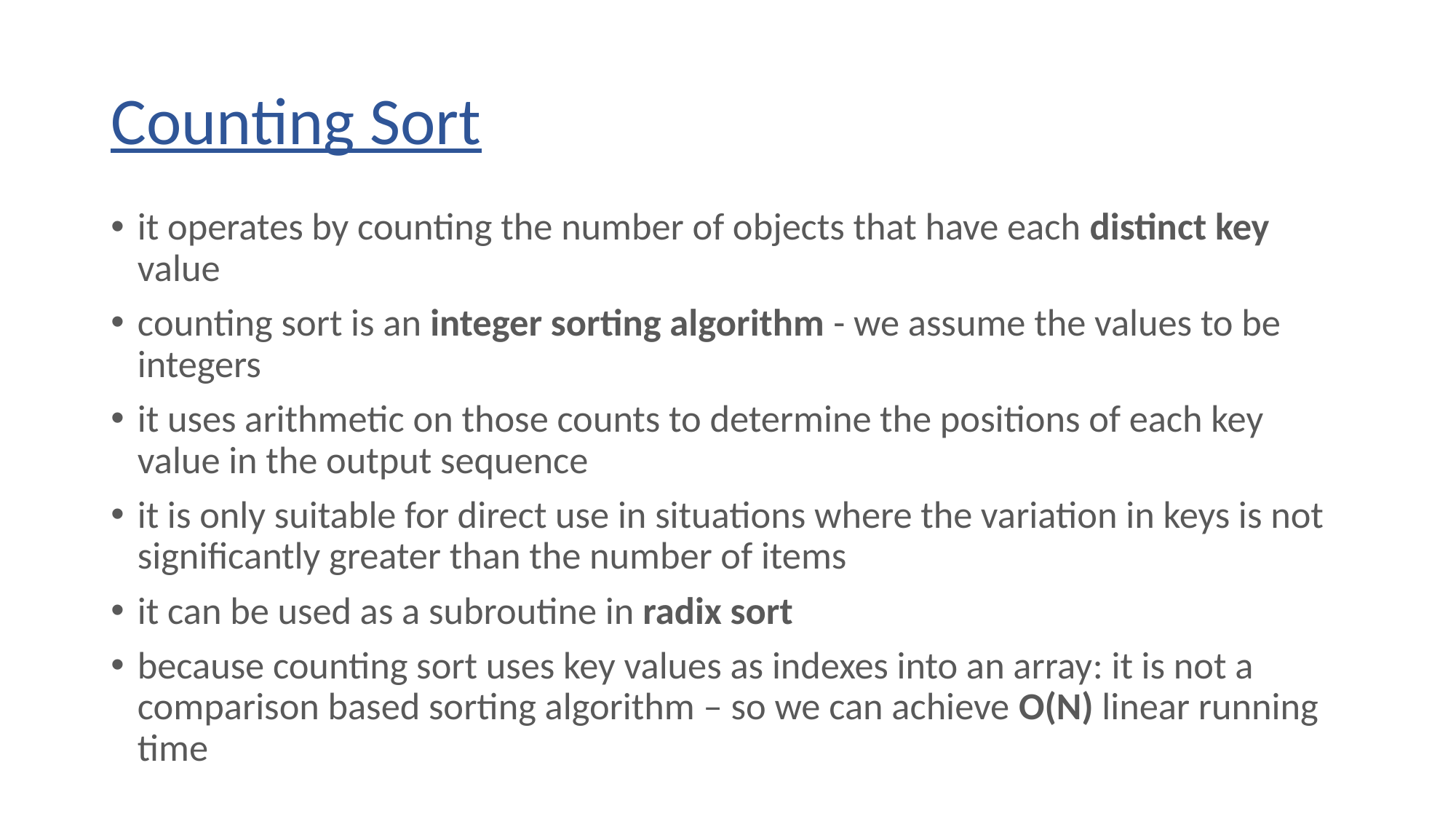

# Counting Sort
it operates by counting the number of objects that have each distinct key value
counting sort is an integer sorting algorithm - we assume the values to be integers
it uses arithmetic on those counts to determine the positions of each key value in the output sequence
it is only suitable for direct use in situations where the variation in keys is not significantly greater than the number of items
it can be used as a subroutine in radix sort
because counting sort uses key values as indexes into an array: it is not a comparison based sorting algorithm – so we can achieve O(N) linear running time